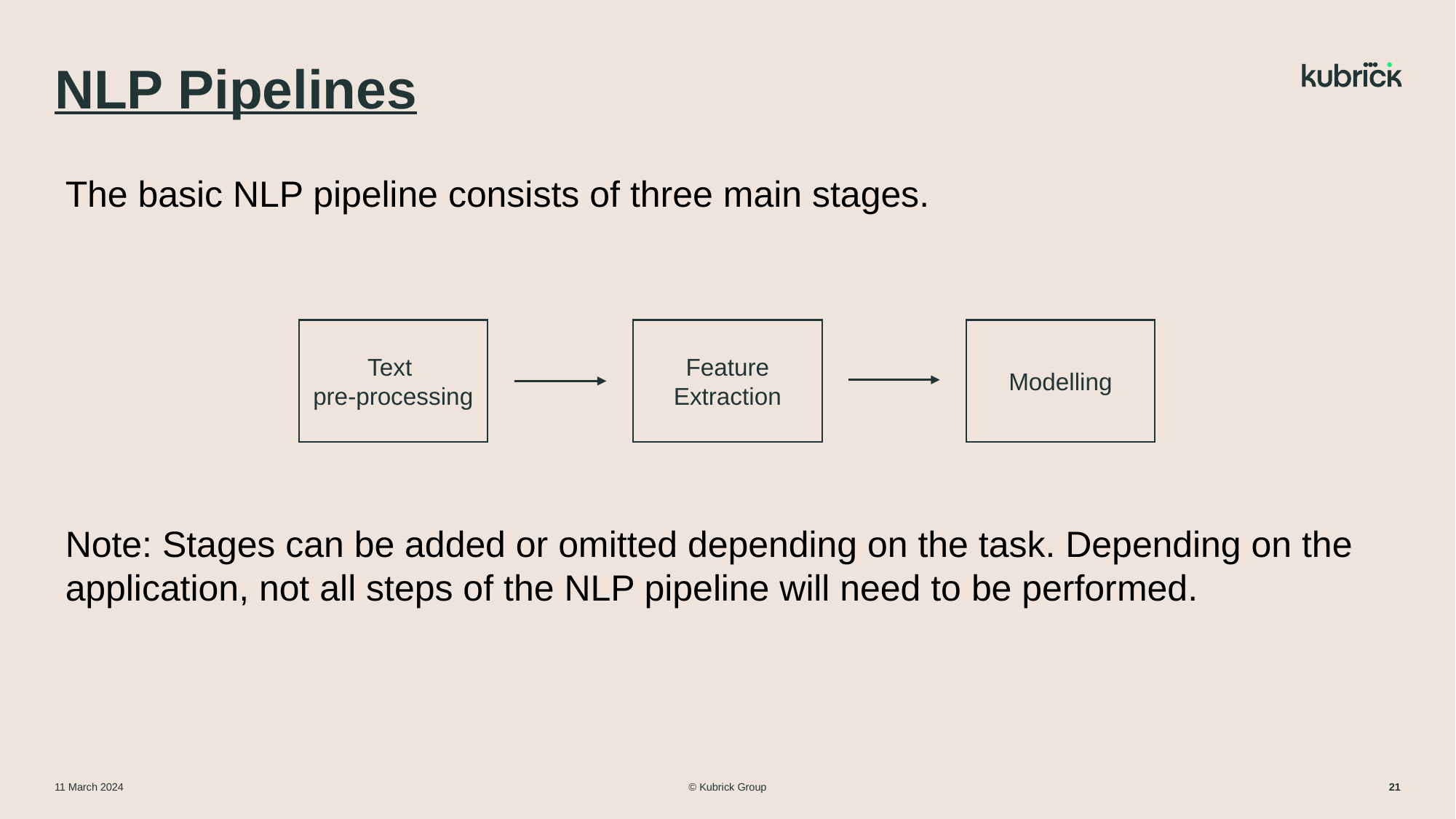

# NLP Pipelines

The basic NLP pipeline consists of three main stages.

Text
pre-processing

Feature
Extraction

Modelling
Note: Stages can be added or omitted depending on the task. Depending on the application, not all steps of the NLP pipeline will need to be performed.
© Kubrick Group
11 March 2024
21